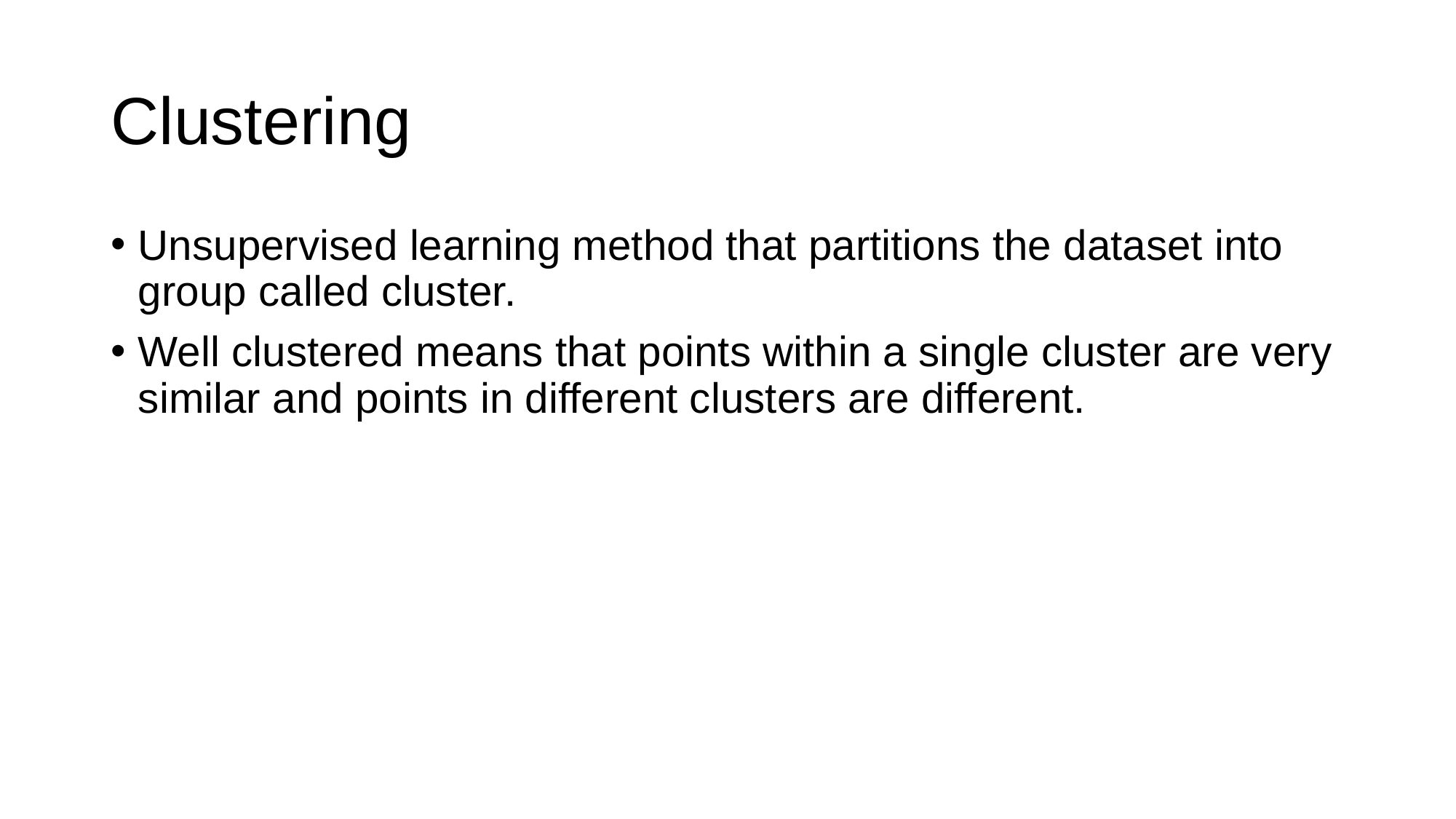

# Clustering
Unsupervised learning method that partitions the dataset into group called cluster.
Well clustered means that points within a single cluster are very similar and points in different clusters are different.